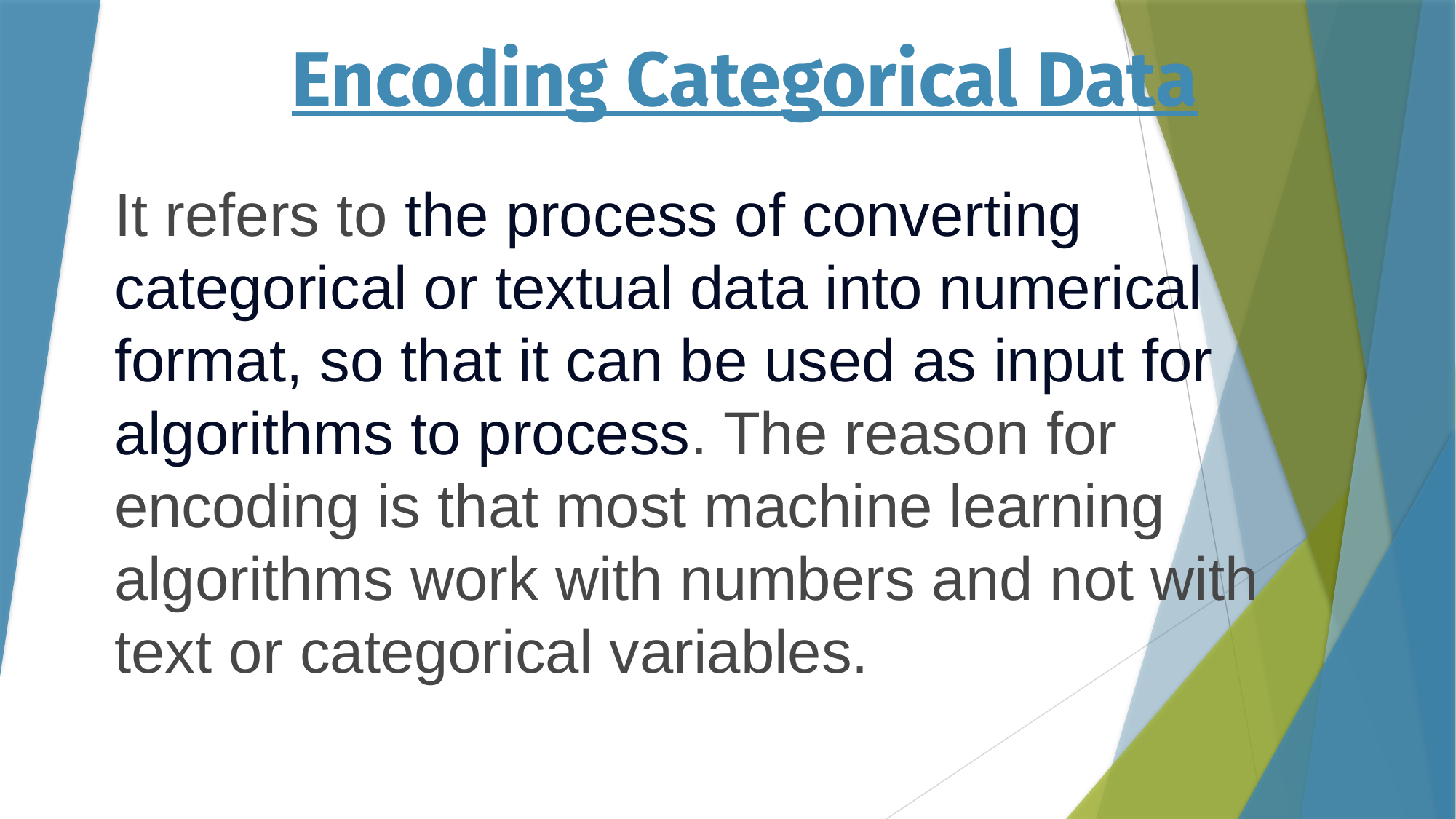

# Encoding Categorical Data
It refers to the process of converting categorical or textual data into numerical format, so that it can be used as input for algorithms to process. The reason for encoding is that most machine learning algorithms work with numbers and not with text or categorical variables.